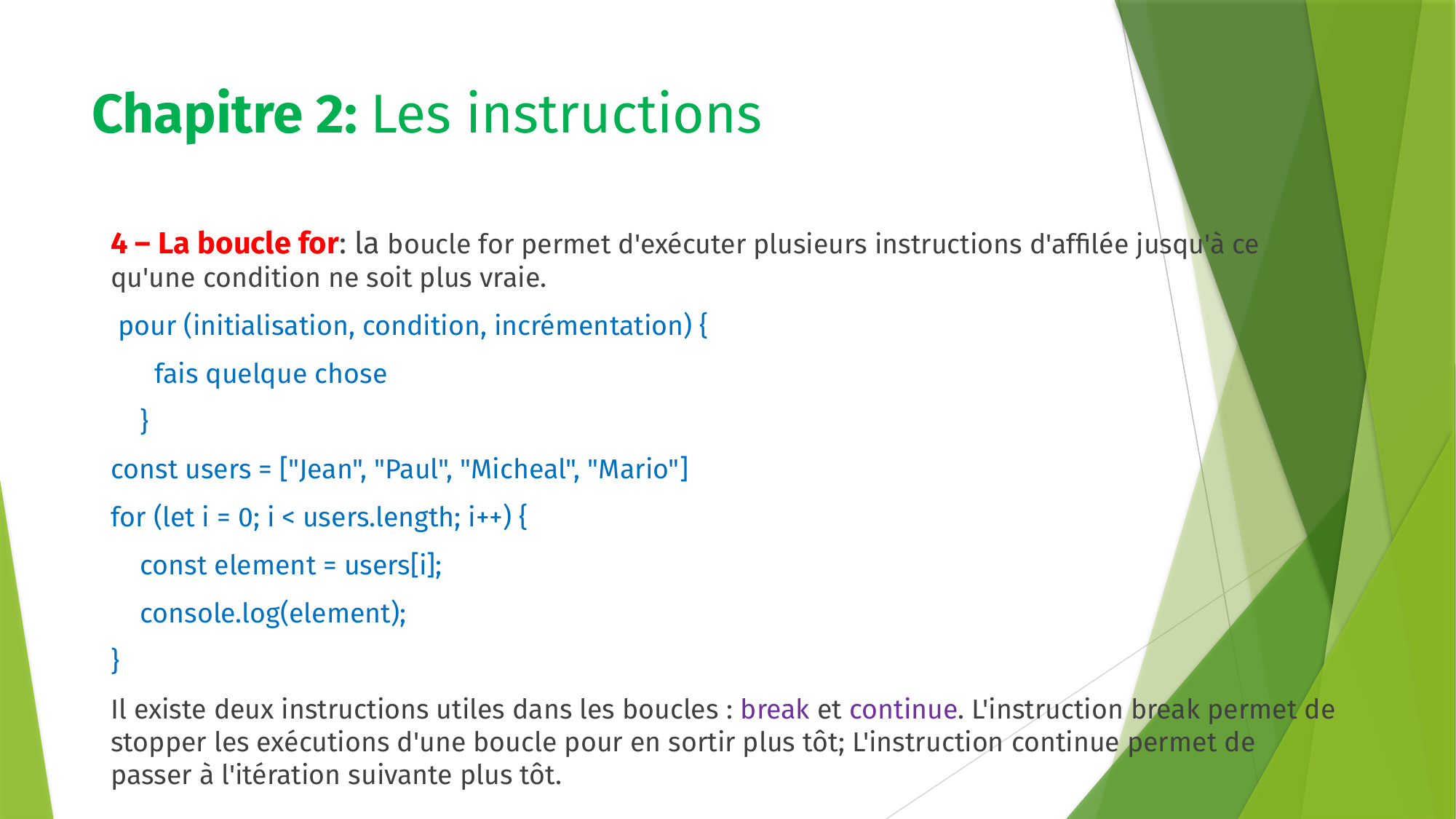

# Chapitre 2: Les instructions
4 – La boucle for: la boucle for permet d'exécuter plusieurs instructions d'affilée jusqu'à ce qu'une condition ne soit plus vraie.
 pour (initialisation, condition, incrémentation) {
      fais quelque chose
    }
const users = ["Jean", "Paul", "Micheal", "Mario"]
for (let i = 0; i < users.length; i++) {
    const element = users[i];
    console.log(element);
}
Il existe deux instructions utiles dans les boucles : break et continue. L'instruction break permet de stopper les exécutions d'une boucle pour en sortir plus tôt; L'instruction continue permet de passer à l'itération suivante plus tôt.